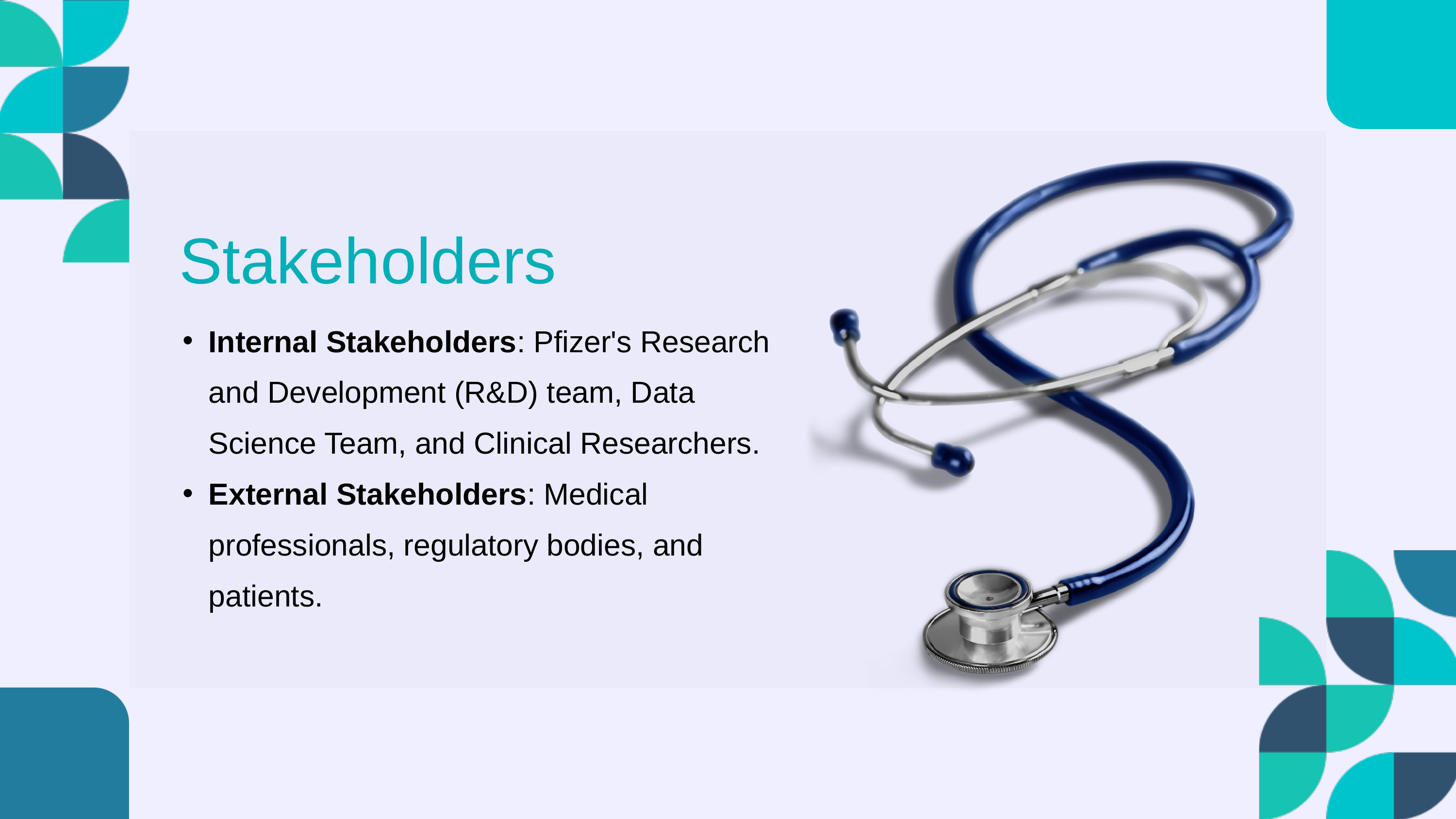

Stakeholders
Internal Stakeholders: Pfizer's Research and Development (R&D) team, Data Science Team, and Clinical Researchers.
External Stakeholders: Medical professionals, regulatory bodies, and patients.